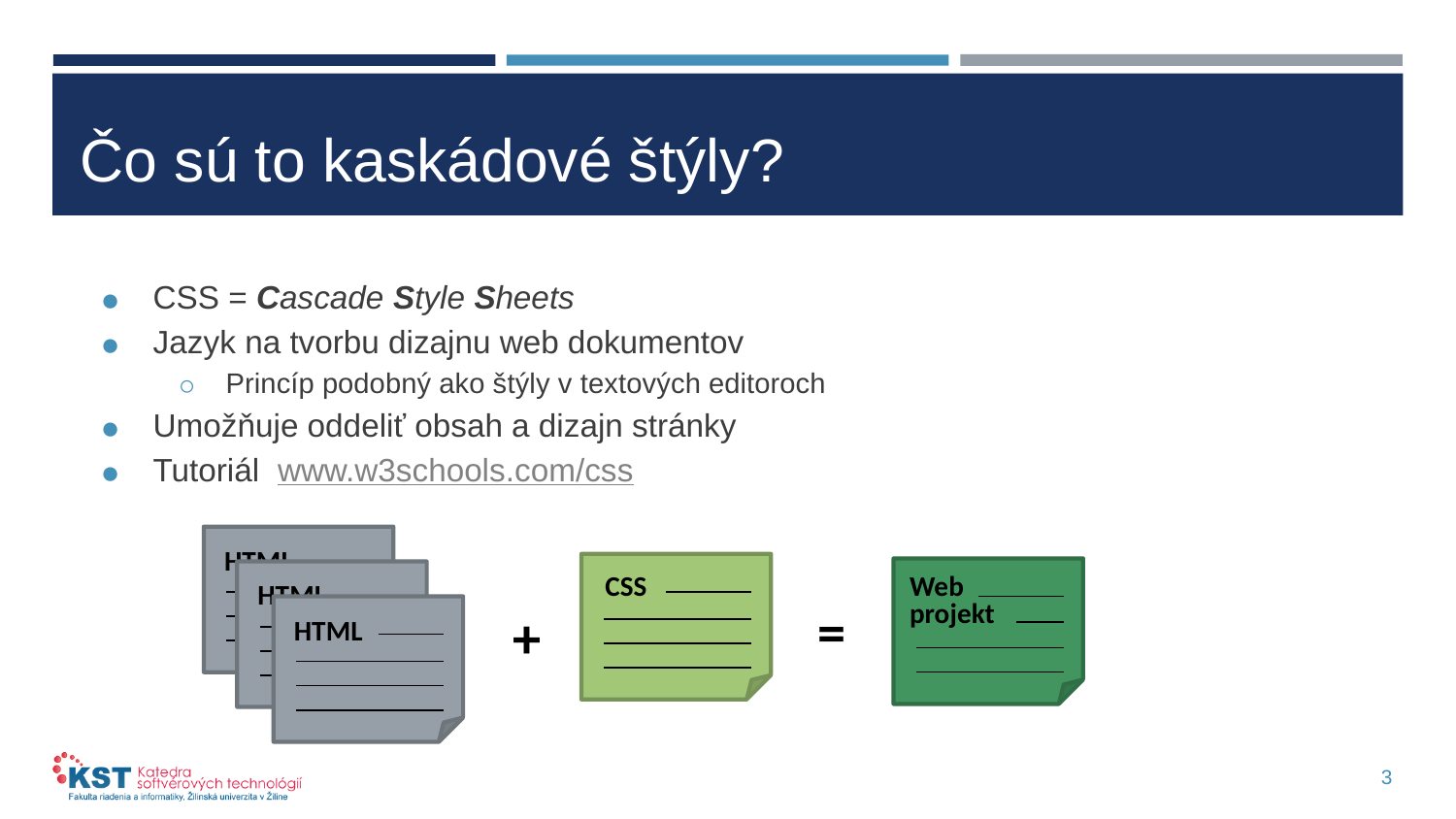

# Čo sú to kaskádové štýly?
CSS = Cascade Style Sheets
Jazyk na tvorbu dizajnu web dokumentov
Princíp podobný ako štýly v textových editoroch
Umožňuje oddeliť obsah a dizajn stránky
Tutoriál  www.w3schools.com/css

HTML

HTML

HTML

CSS

Web
projekt
=
+
3